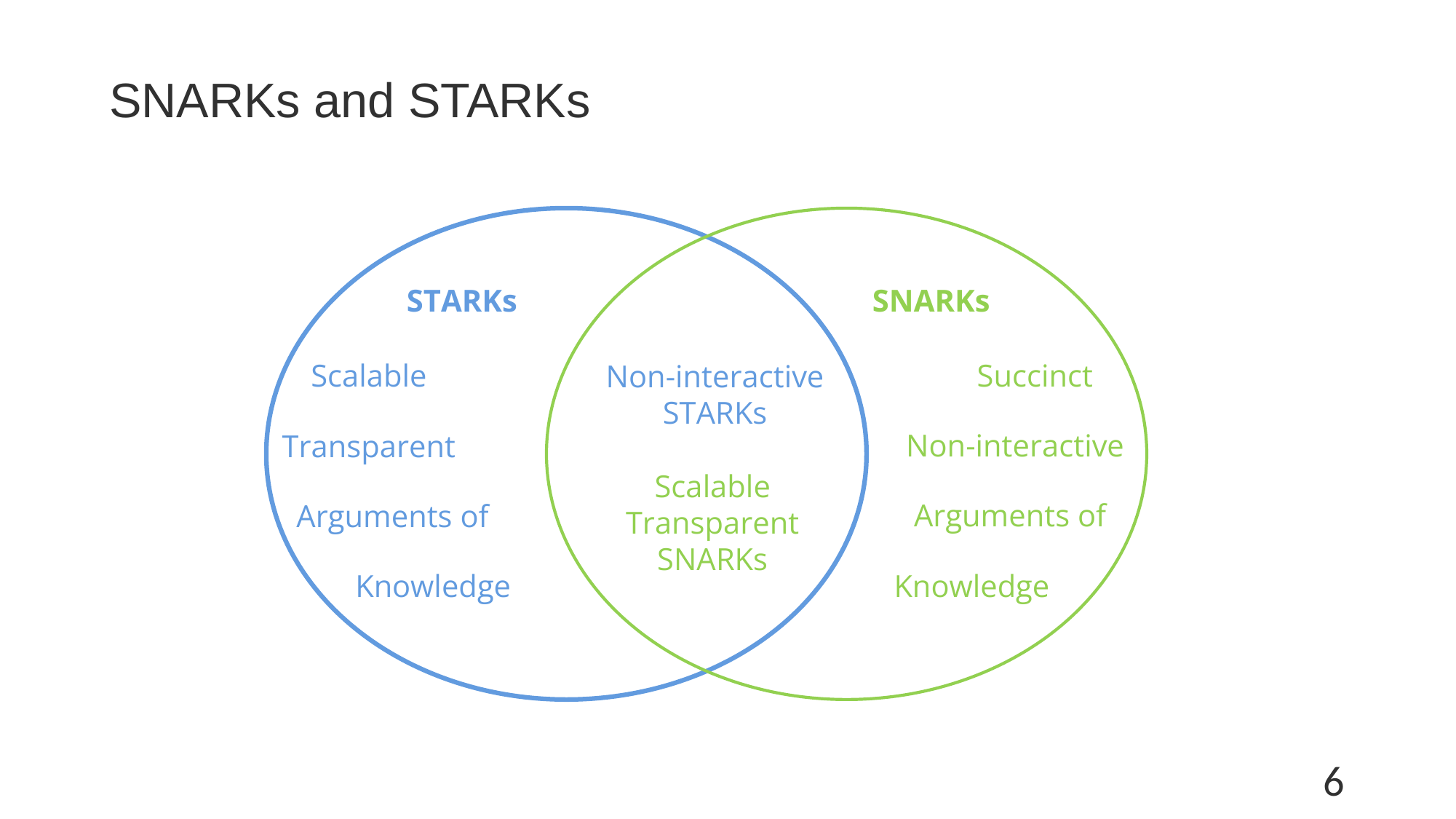

# SNARKs and STARKs

STARKs
SNARKs
Non-interactive STARKs
Scalable
Succinct
Non-interactive
Transparent
Scalable
Transparent SNARKs
Arguments of
Arguments of
Knowledge
Knowledge
6